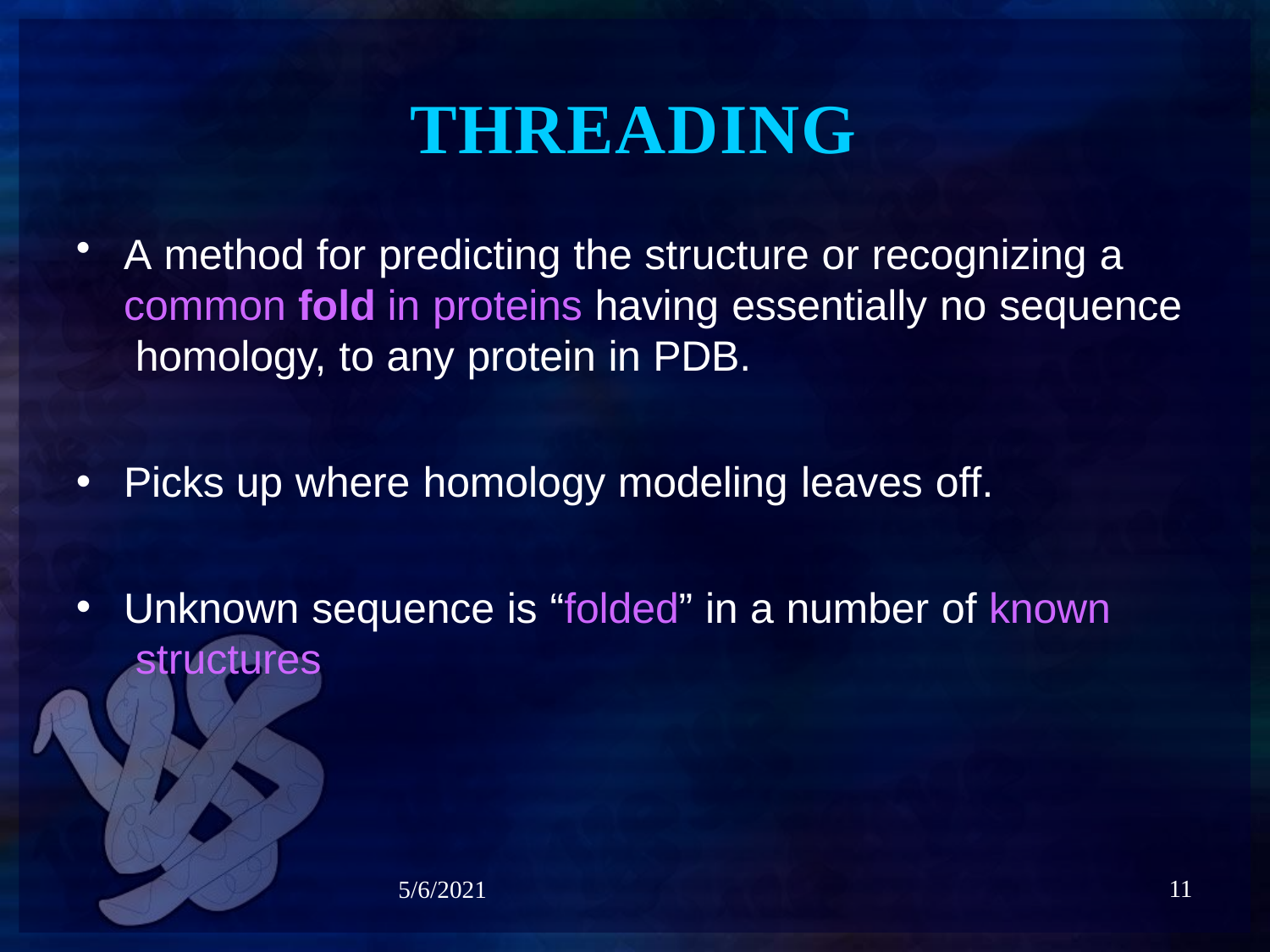

# THREADING
A method for predicting the structure or recognizing a  common fold in proteins having essentially no sequence  homology, to any protein in PDB.

Picks up where homology modeling leaves off.

Unknown sequence is “folded” in a number of known  structures
11
5/6/2021